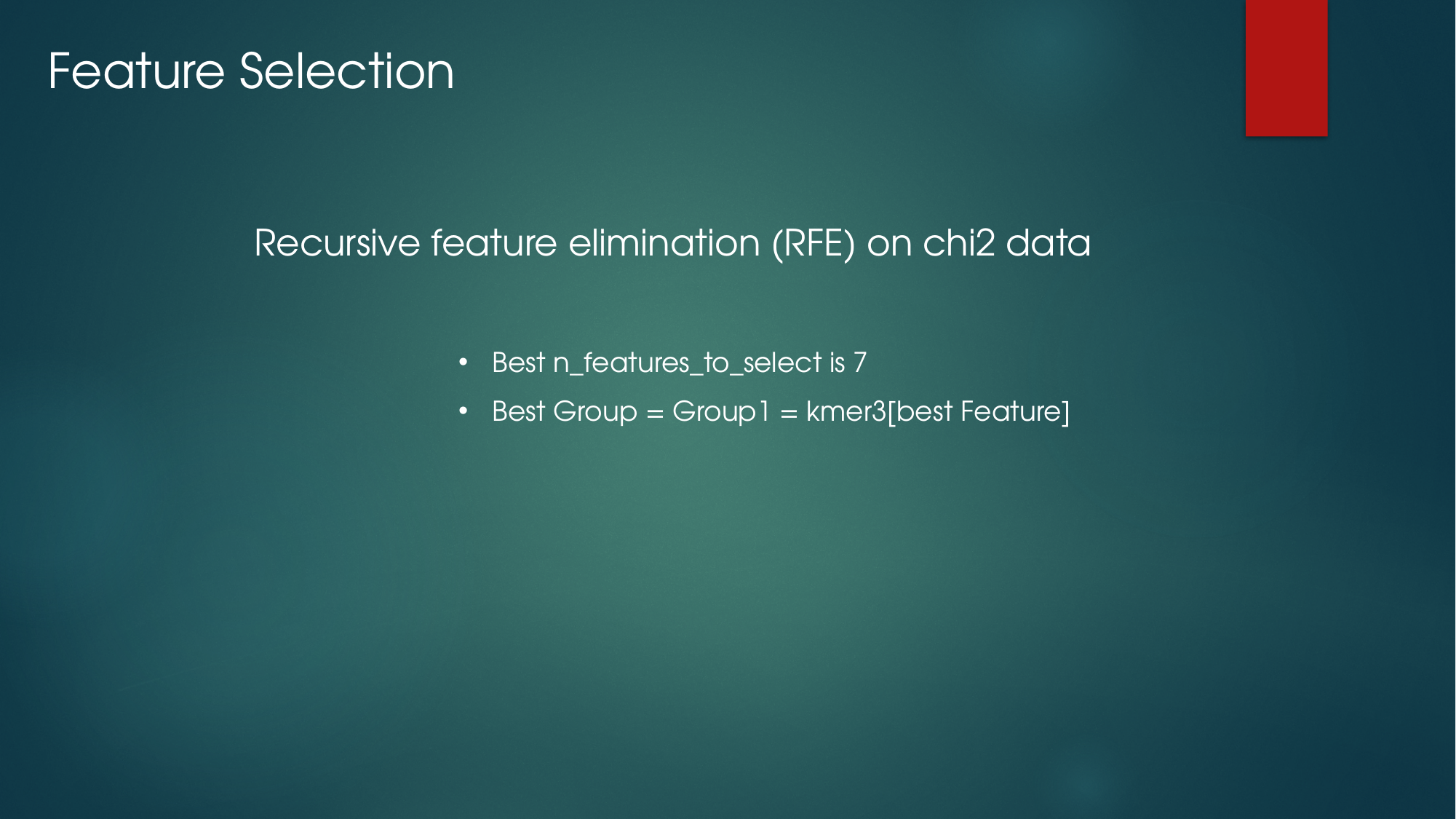

Feature Selection
Recursive feature elimination (RFE) on chi2 data
Best n_features_to_select is 7
Best Group = Group1 = kmer3[best Feature]